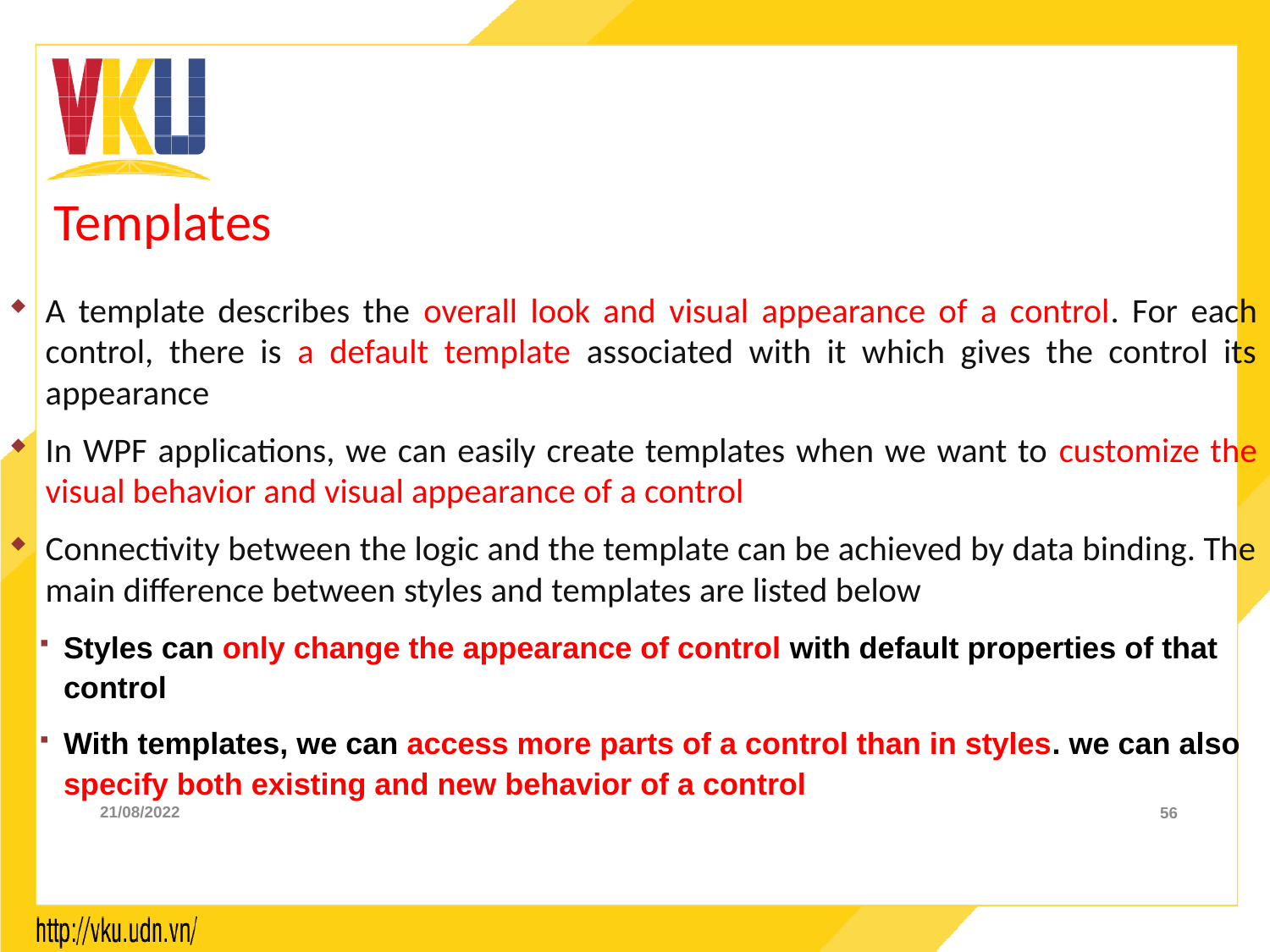

# Templates
A template describes the overall look and visual appearance of a control. For each control, there is a default template associated with it which gives the control its appearance
In WPF applications, we can easily create templates when we want to customize the visual behavior and visual appearance of a control
Connectivity between the logic and the template can be achieved by data binding. The main difference between styles and templates are listed below
Styles can only change the appearance of control with default properties of that control
With templates, we can access more parts of a control than in styles. we can also specify both existing and new behavior of a control
21/08/2022
56